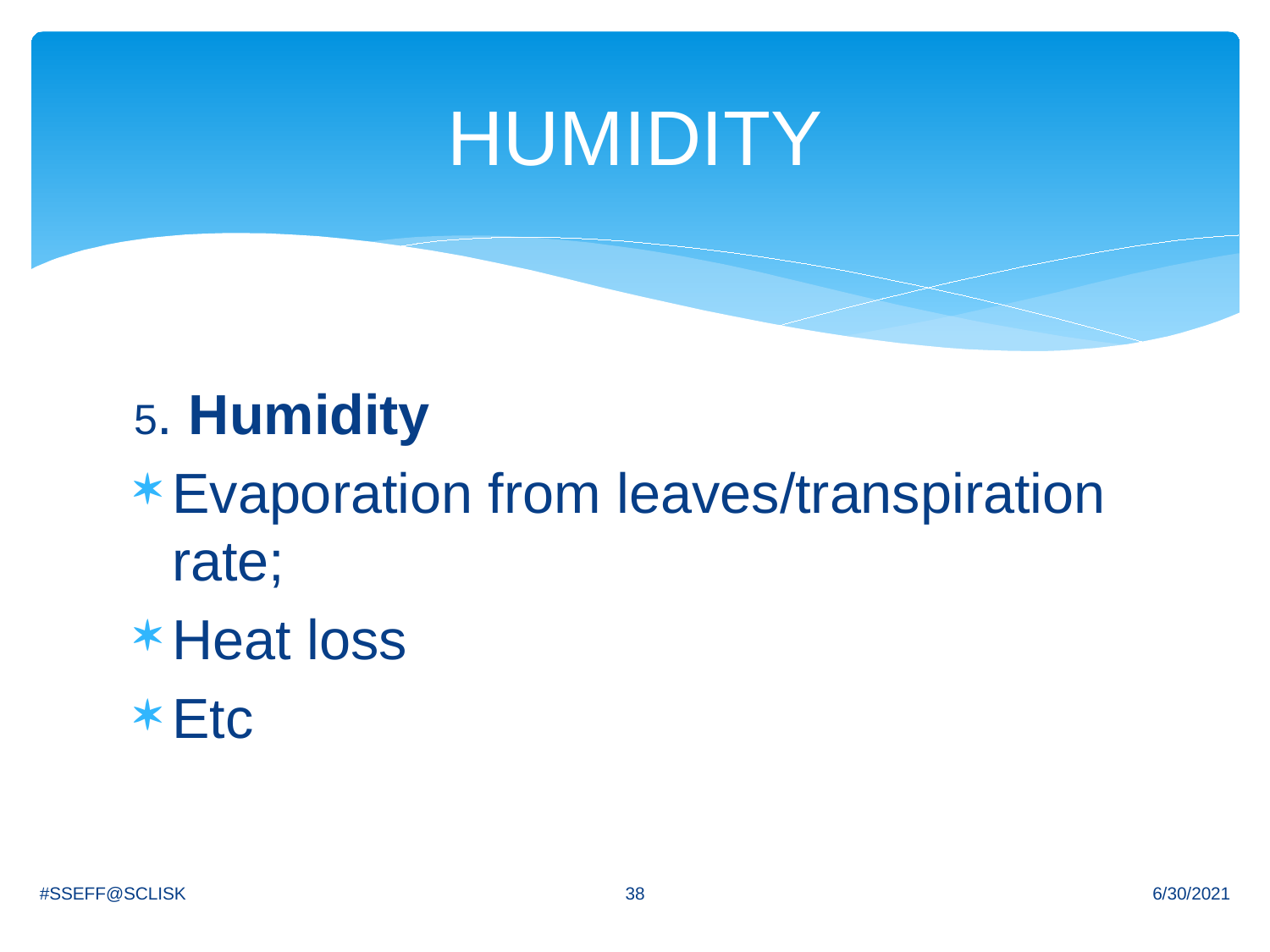

# HUMIDITY
5. Humidity
Evaporation from leaves/transpiration rate;
Heat loss
Etc
38
#SSEFF@SCLISK
6/30/2021